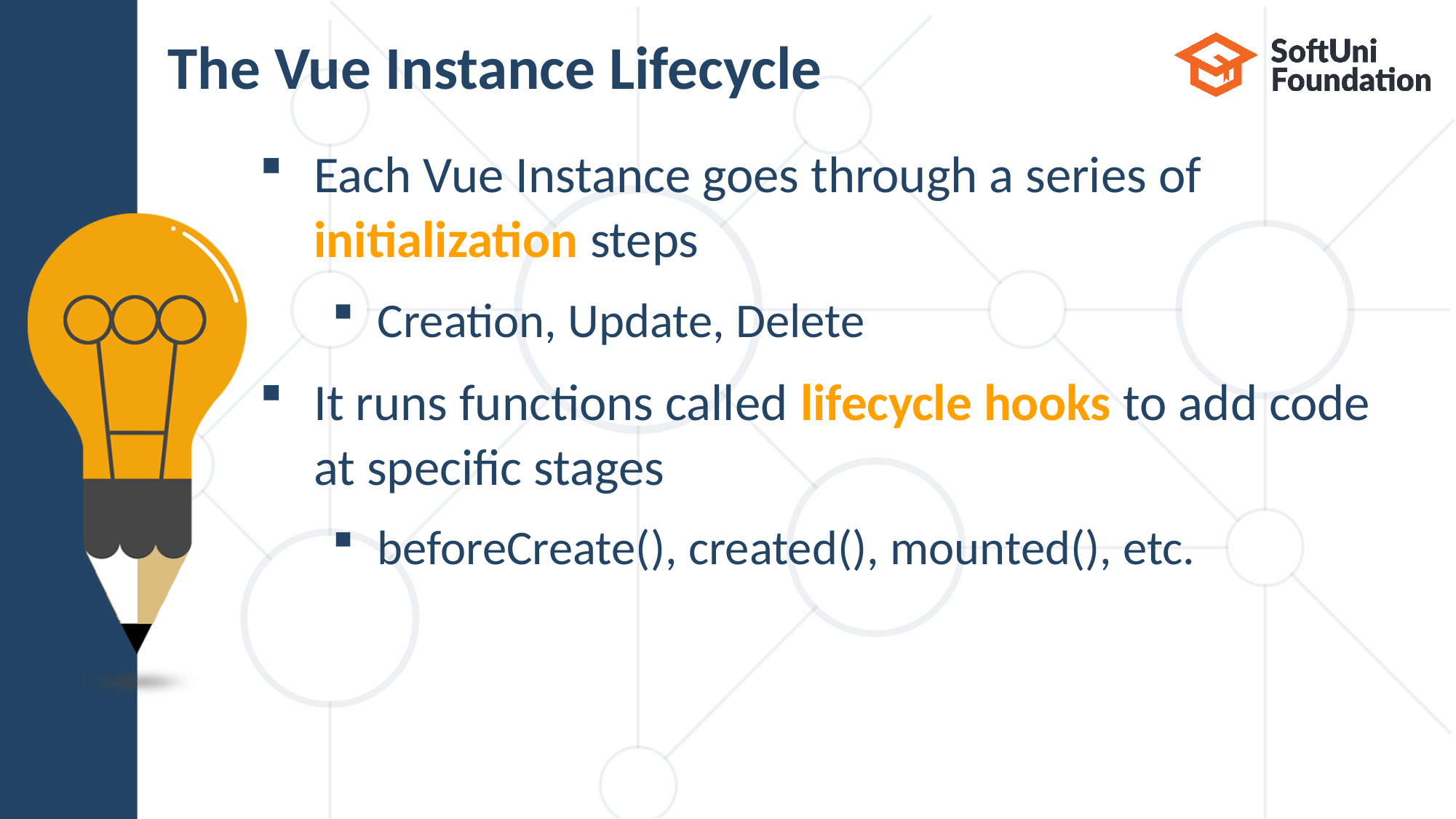

# The Vue Instance Lifecycle
Each Vue Instance goes through a series of
initialization steps
Creation, Update, Delete
It runs functions called lifecycle hooks to add code
at specific stages
beforeCreate(), created(), mounted(), etc.